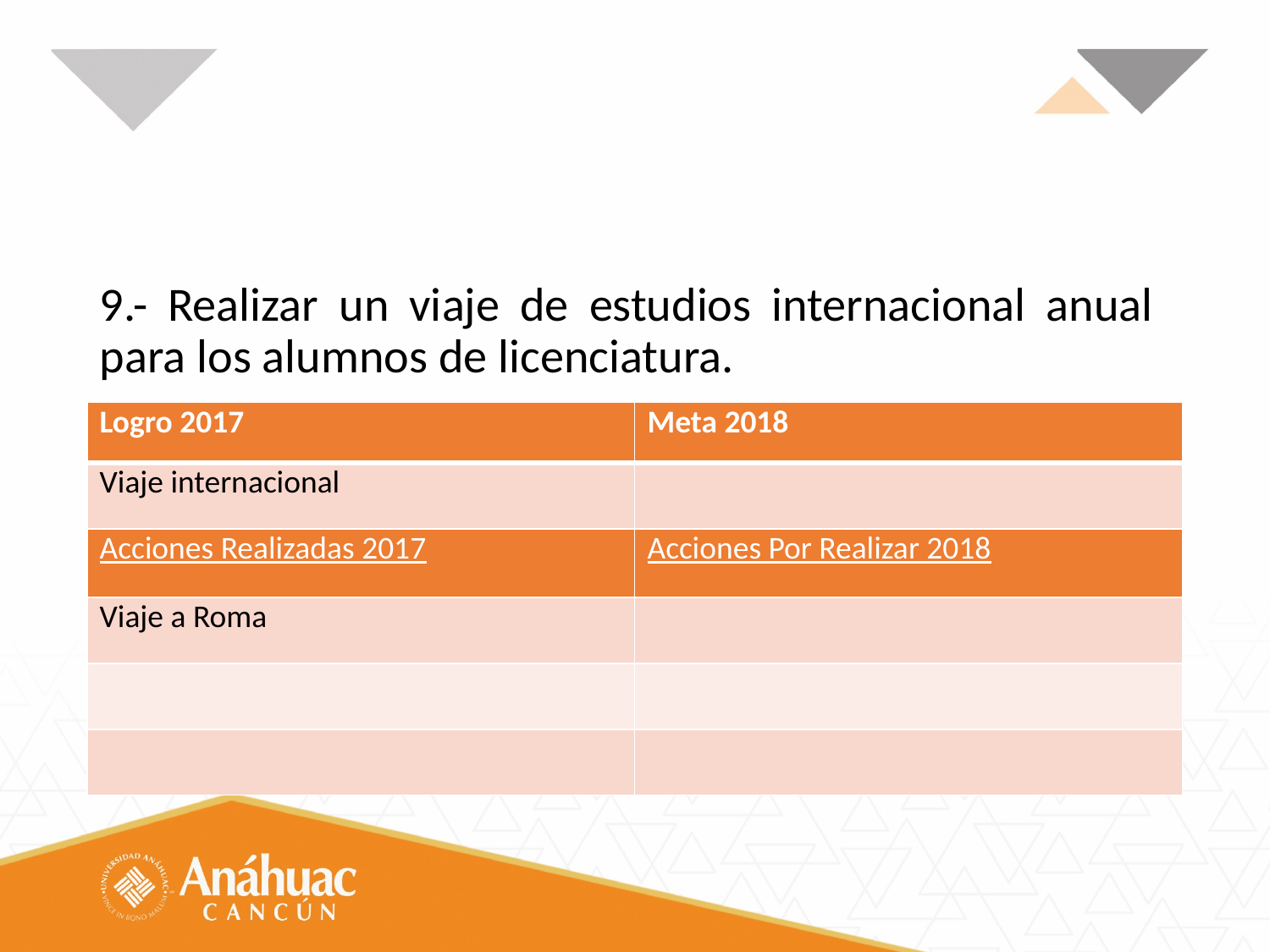

# 9.- Realizar un viaje de estudios internacional anual para los alumnos de licenciatura.
| Logro 2017 | Meta 2018 |
| --- | --- |
| Viaje internacional |  |
| Acciones Realizadas 2017 | Acciones Por Realizar 2018 |
| Viaje a Roma |  |
|  |  |
|  |  |